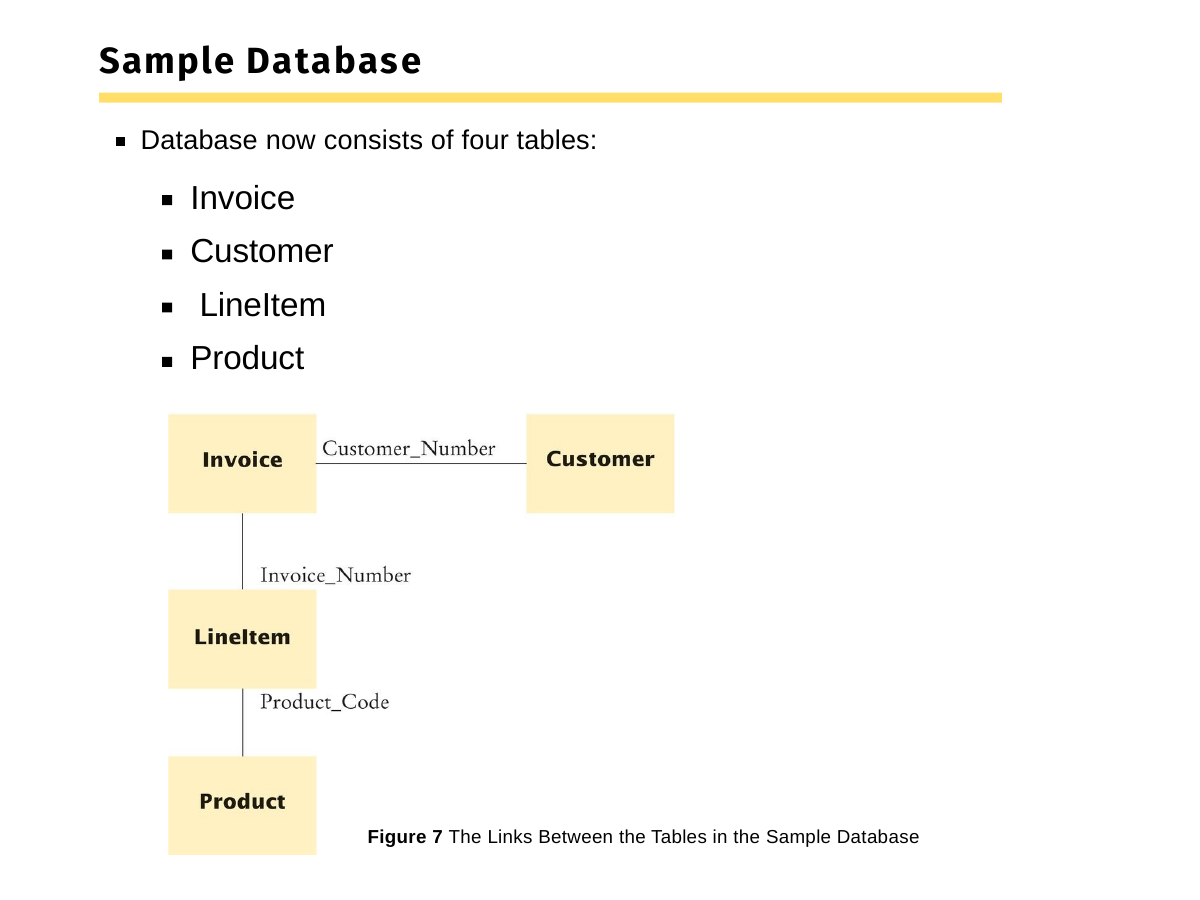

# Sample Database

Database now consists of four tables:
Invoice  Customer  LineItem  Product

Figure 7 The Links Between the Tables in the Sample Database